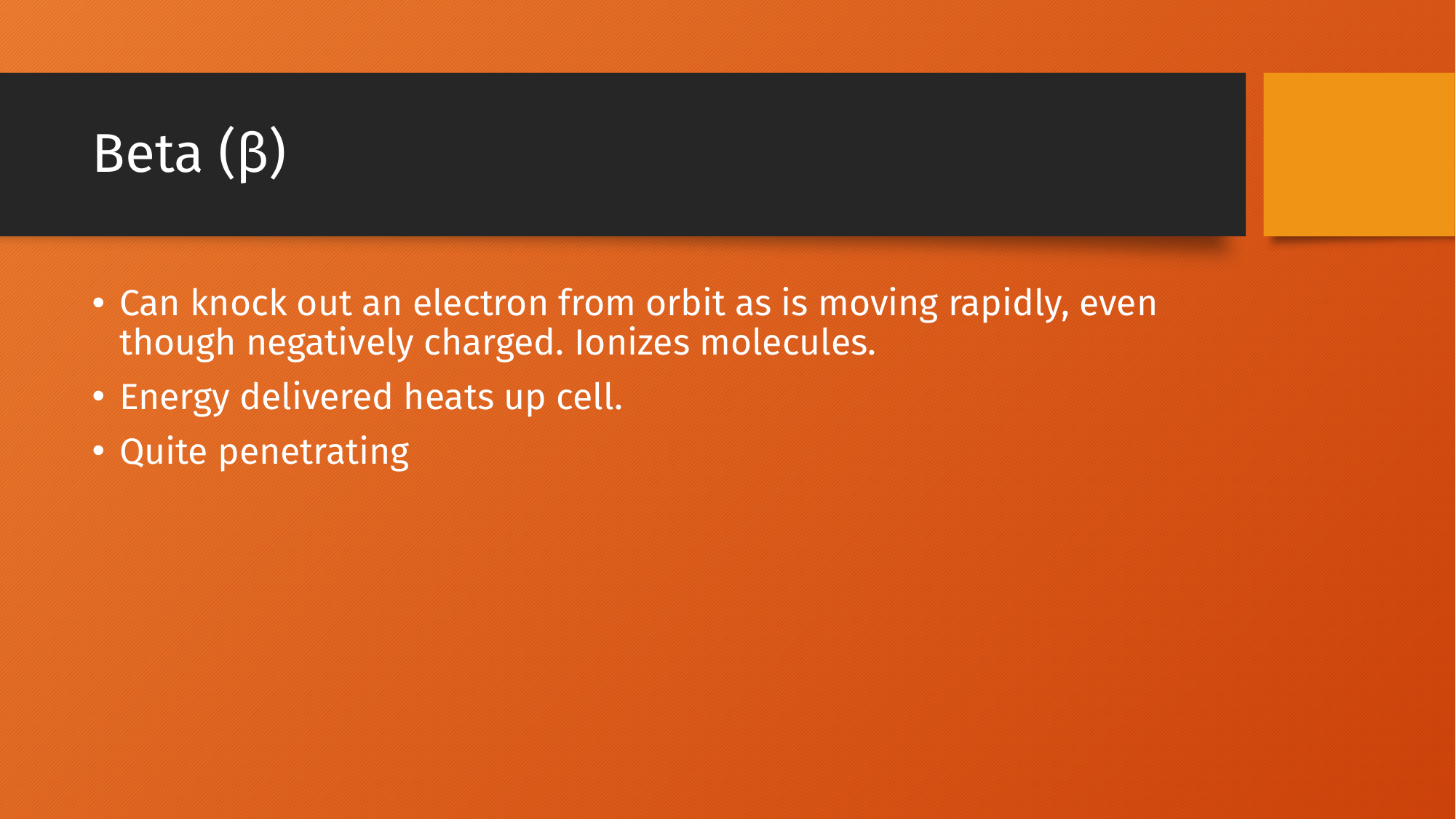

# Beta (β)
Can knock out an electron from orbit as is moving rapidly, even though negatively charged. Ionizes molecules.
Energy delivered heats up cell.
Quite penetrating